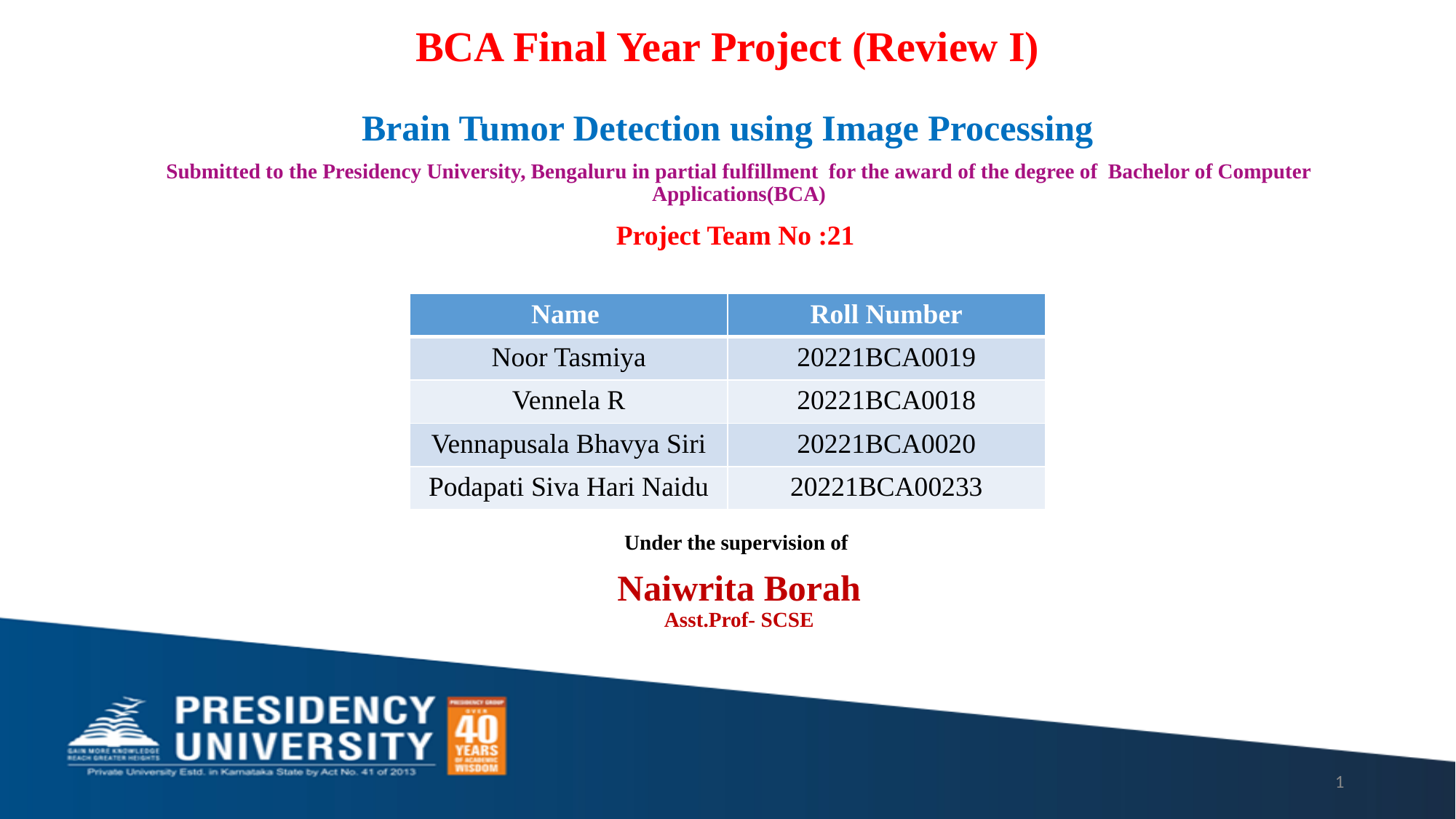

# BCA Final Year Project (Review I) Brain Tumor Detection using Image Processing
Submitted to the Presidency University, Bengaluru in partial fulfillment  for the award of the degree of  Bachelor of Computer Applications(BCA)
Project Team No :21

Under the supervision of
Naiwrita Borah
Asst.Prof- SCSE

| Name | Roll Number |
| --- | --- |
| Noor Tasmiya | 20221BCA0019 |
| Vennela R | 20221BCA0018 |
| Vennapusala Bhavya Siri | 20221BCA0020 |
| Podapati Siva Hari Naidu | 20221BCA00233 |
1